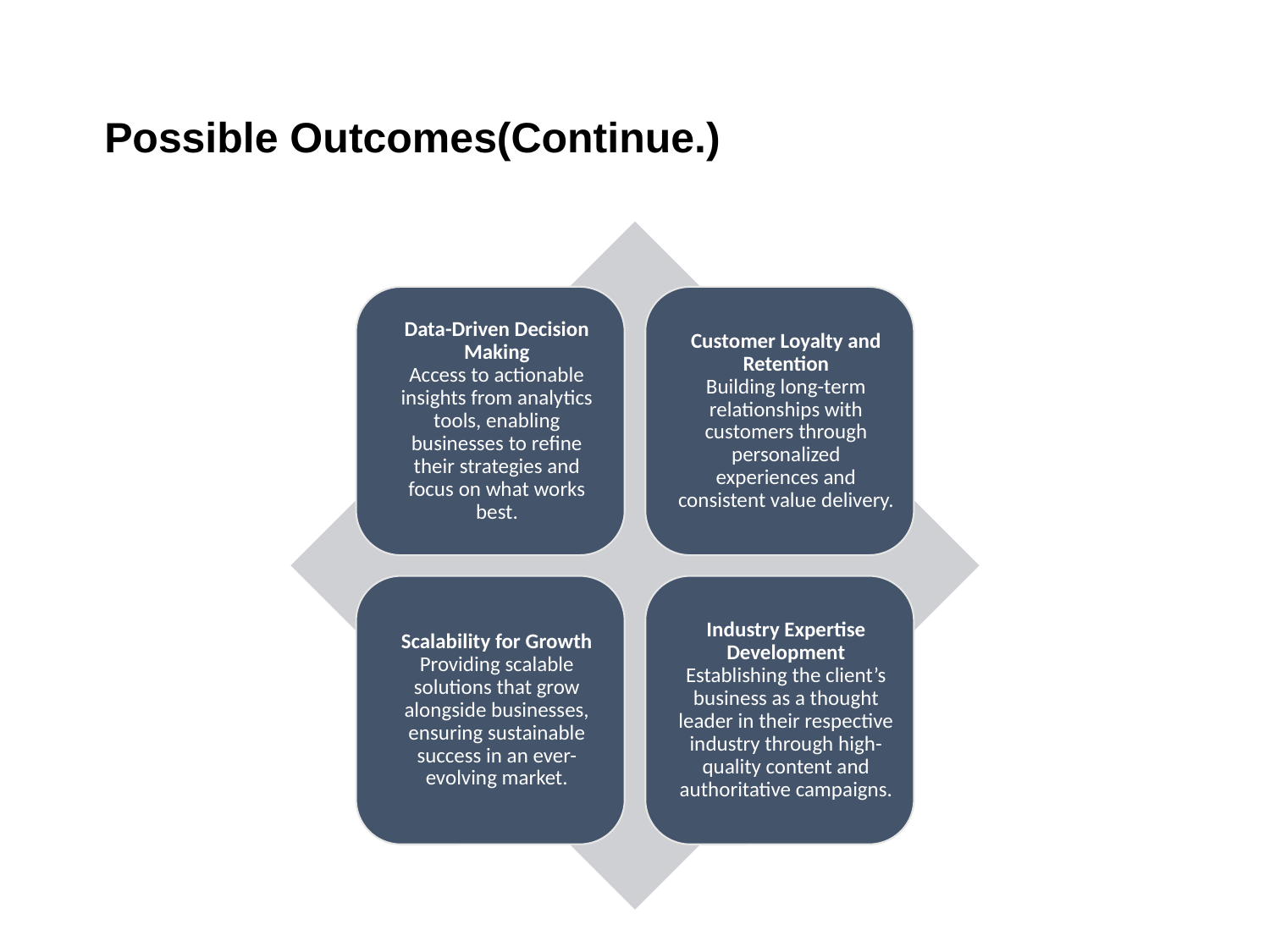

Possible Outcomes(Continue.)
Data-Driven Decision Making
Access to actionable insights from analytics tools, enabling businesses to refine their strategies and focus on what works best.
Customer Loyalty and Retention
Building long-term relationships with customers through personalized experiences and consistent value delivery.
Scalability for Growth
Providing scalable solutions that grow alongside businesses, ensuring sustainable success in an ever-evolving market.
Industry Expertise Development
Establishing the client’s business as a thought leader in their respective industry through high-quality content and authoritative campaigns.